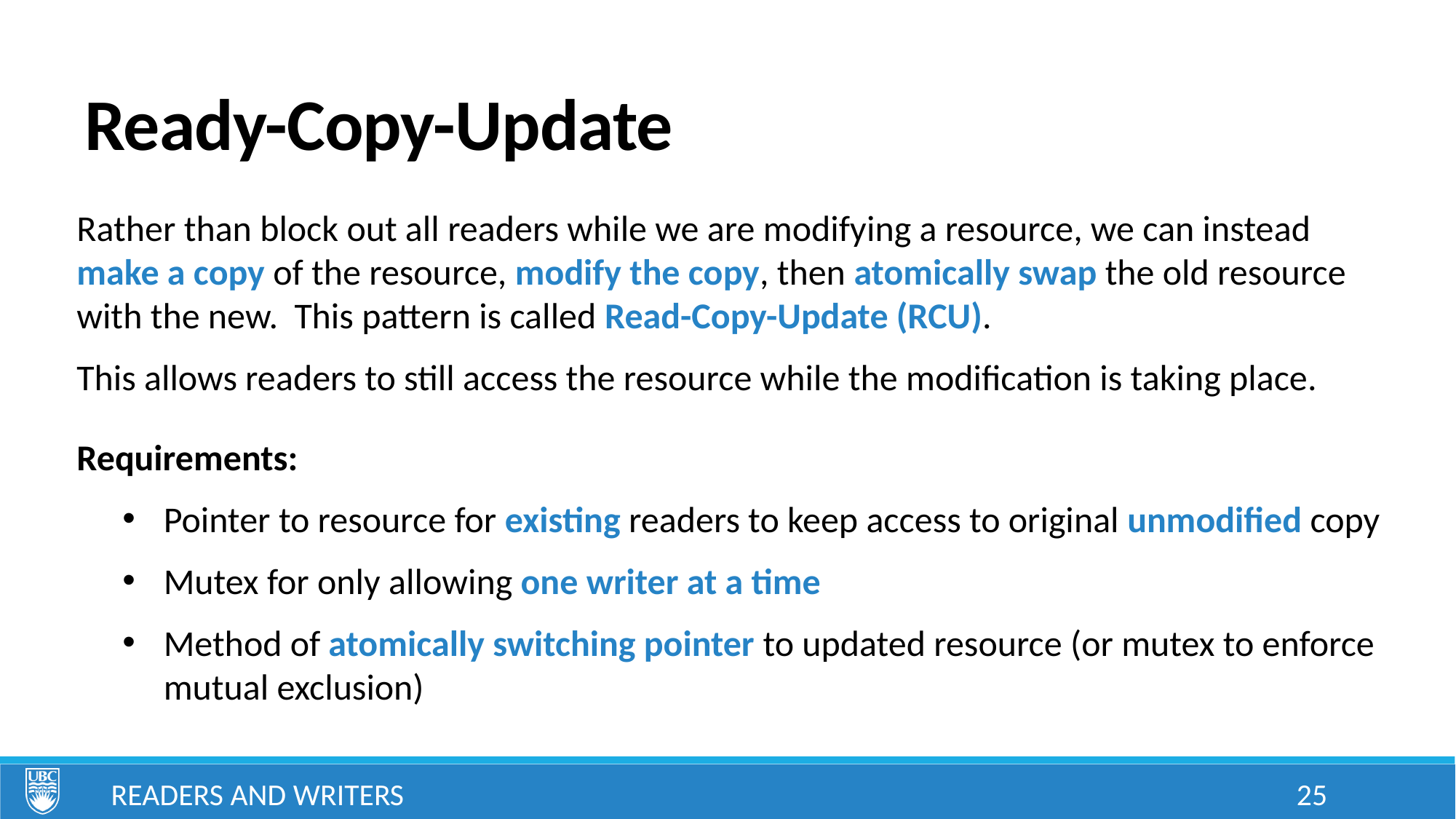

# Ready-Copy-Update
Rather than block out all readers while we are modifying a resource, we can instead make a copy of the resource, modify the copy, then atomically swap the old resource with the new.  This pattern is called Read-Copy-Update (RCU).
This allows readers to still access the resource while the modification is taking place.
Requirements:
Pointer to resource for existing readers to keep access to original unmodified copy
Mutex for only allowing one writer at a time
Method of atomically switching pointer to updated resource (or mutex to enforce mutual exclusion)
Readers and Writers
25